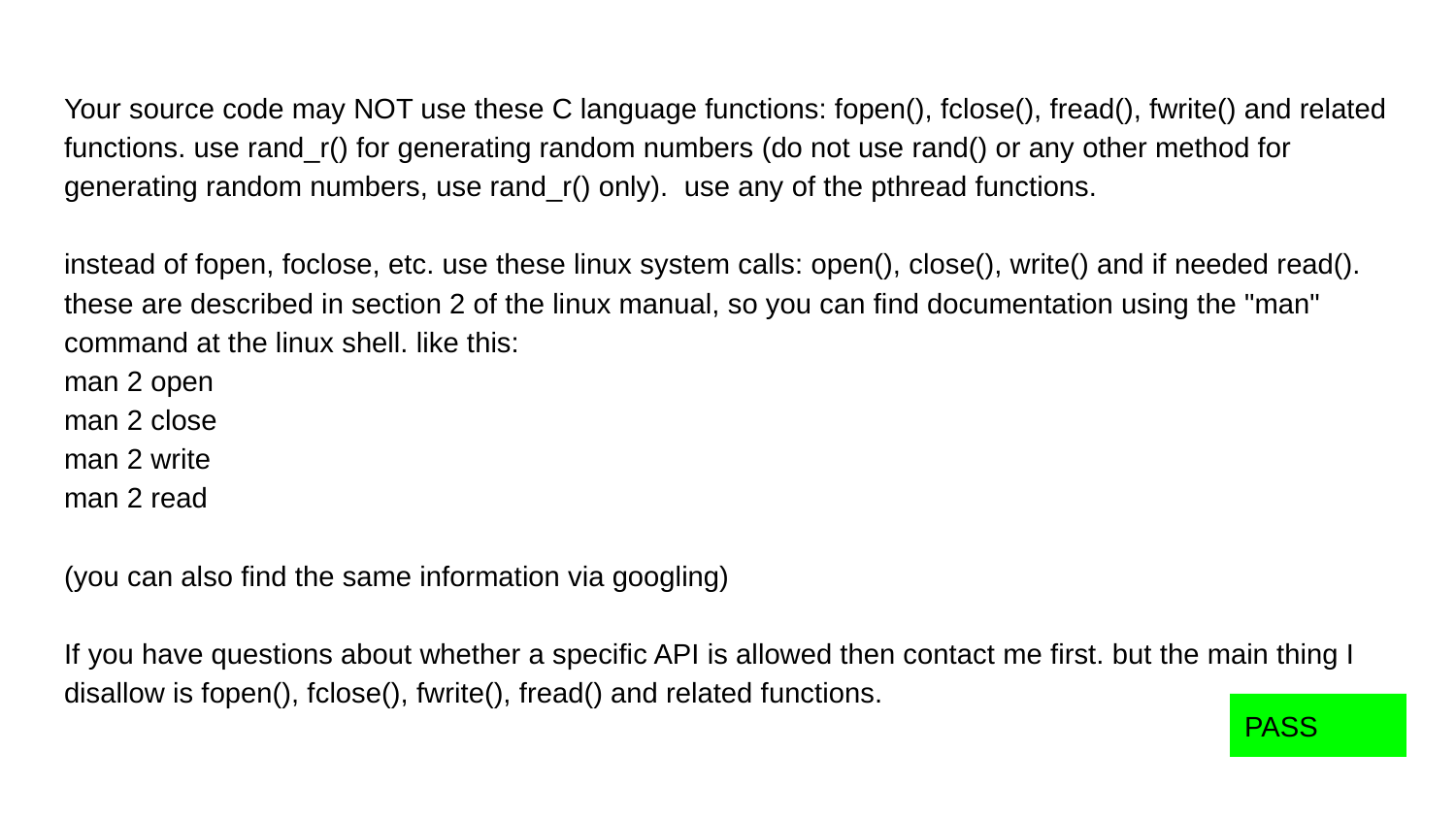

# Your source code may NOT use these C language functions: fopen(), fclose(), fread(), fwrite() and related functions. use rand_r() for generating random numbers (do not use rand() or any other method for generating random numbers, use rand_r() only).  use any of the pthread functions.

instead of fopen, foclose, etc. use these linux system calls: open(), close(), write() and if needed read(). these are described in section 2 of the linux manual, so you can find documentation using the "man" command at the linux shell. like this:
man 2 open
man 2 close
man 2 write
man 2 read

(you can also find the same information via googling)

If you have questions about whether a specific API is allowed then contact me first. but the main thing I disallow is fopen(), fclose(), fwrite(), fread() and related functions.

PASS